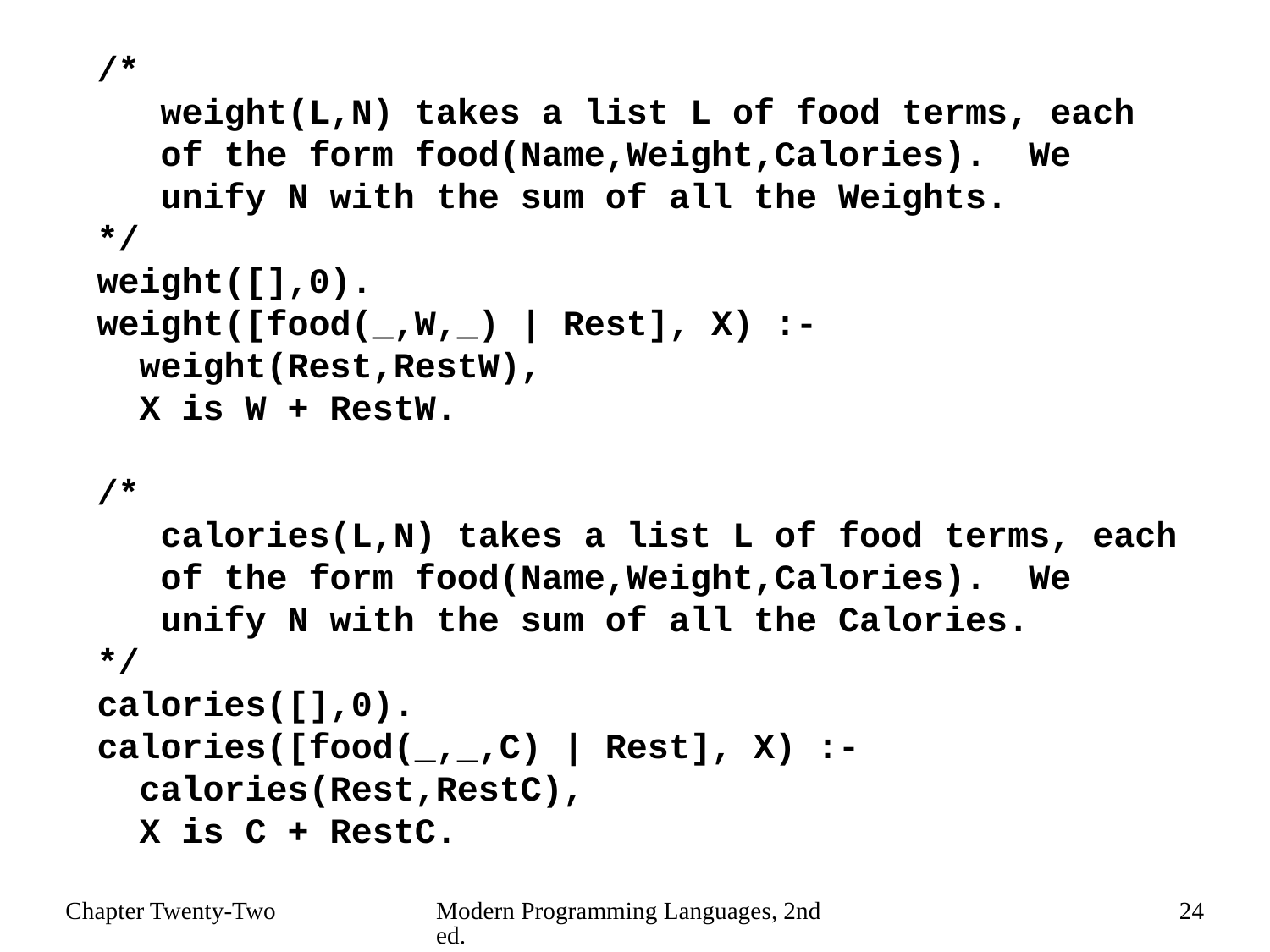

/*
   weight(L,N) takes a list L of food terms, each
   of the form food(Name,Weight,Calories).  We
   unify N with the sum of all the Weights.
*/
weight([],0).
weight([food(_,W,_) | Rest], X) :-
  weight(Rest,RestW),
  X is W + RestW.
/*
   calories(L,N) takes a list L of food terms, each
   of the form food(Name,Weight,Calories).  We
   unify N with the sum of all the Calories.
*/
calories([],0).
calories([food(_,_,C) | Rest], X) :-
  calories(Rest,RestC),
  X is C + RestC.
Chapter Twenty-Two
Modern Programming Languages, 2nd ed.
24